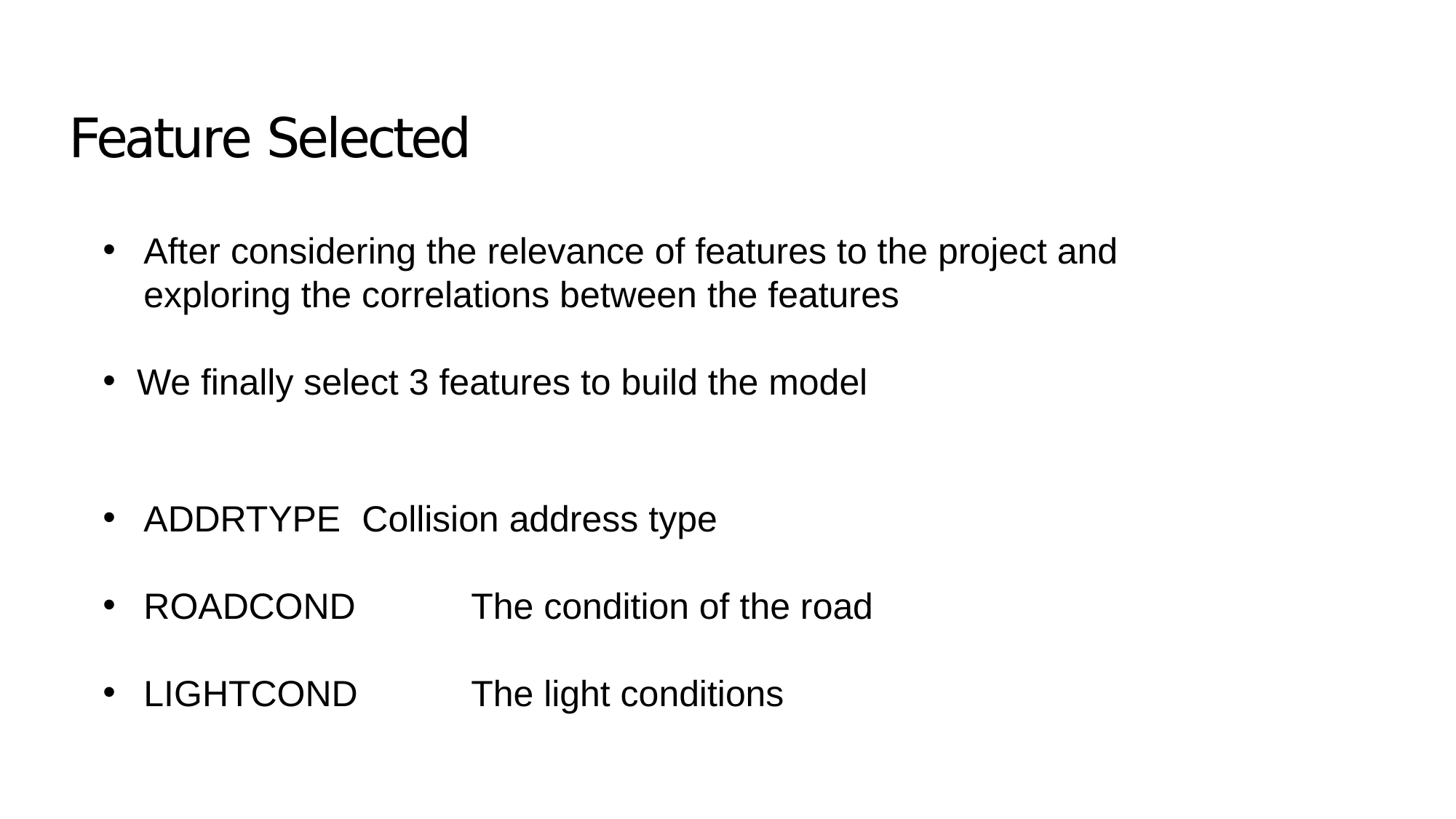

Feature Selected
After considering the relevance of features to the project and exploring the correlations between the features

We finally select 3 features to build the model
ADDRTYPE 	Collision address type

ROADCOND 	The condition of the road

LIGHTCOND 	The light conditions